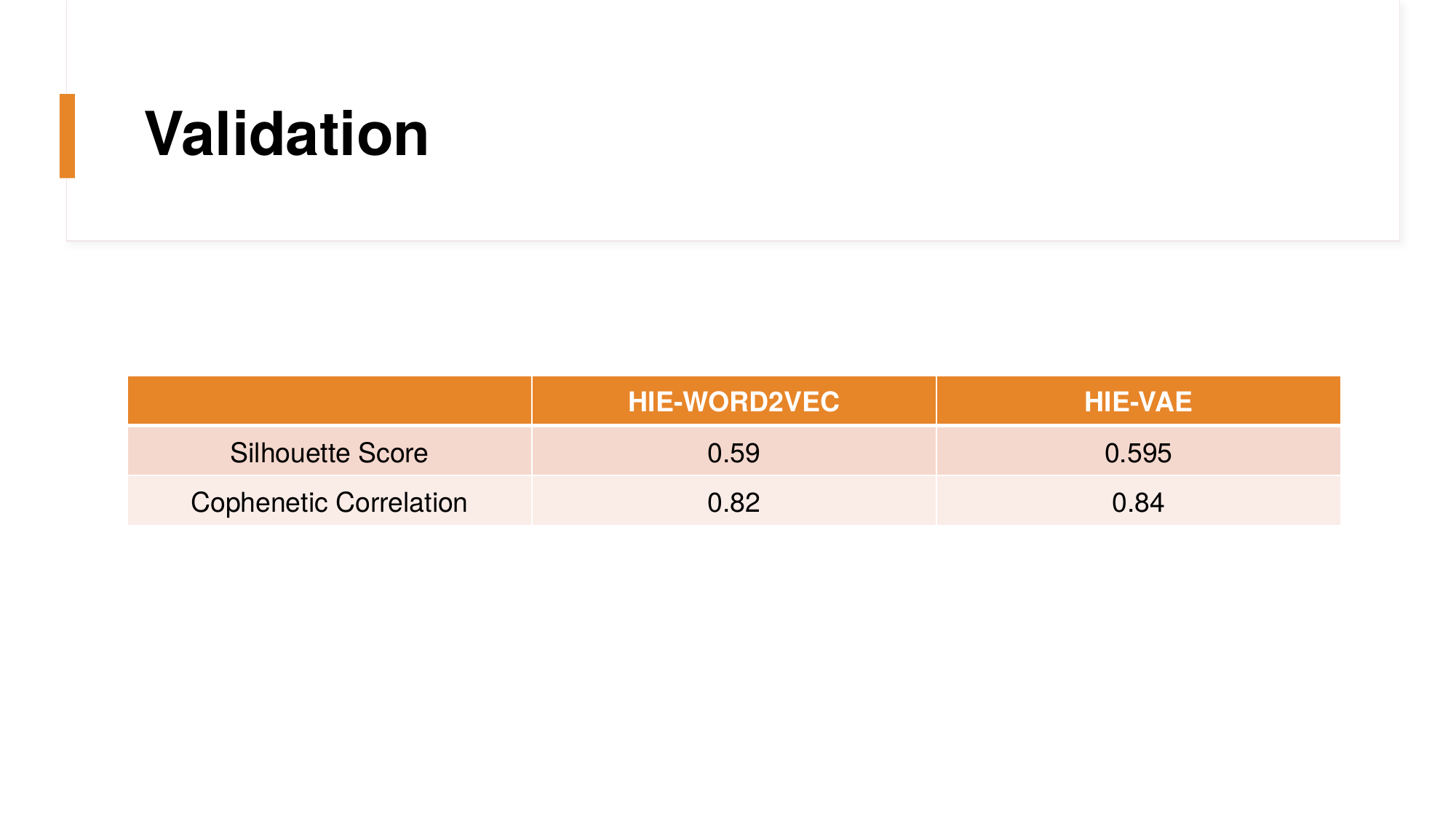

# Validation
|  | HIE-WORD2VEC | HIE-VAE |
| --- | --- | --- |
| Silhouette Score | 0.59 | 0.595 |
| Cophenetic Correlation | 0.82 | 0.84 |